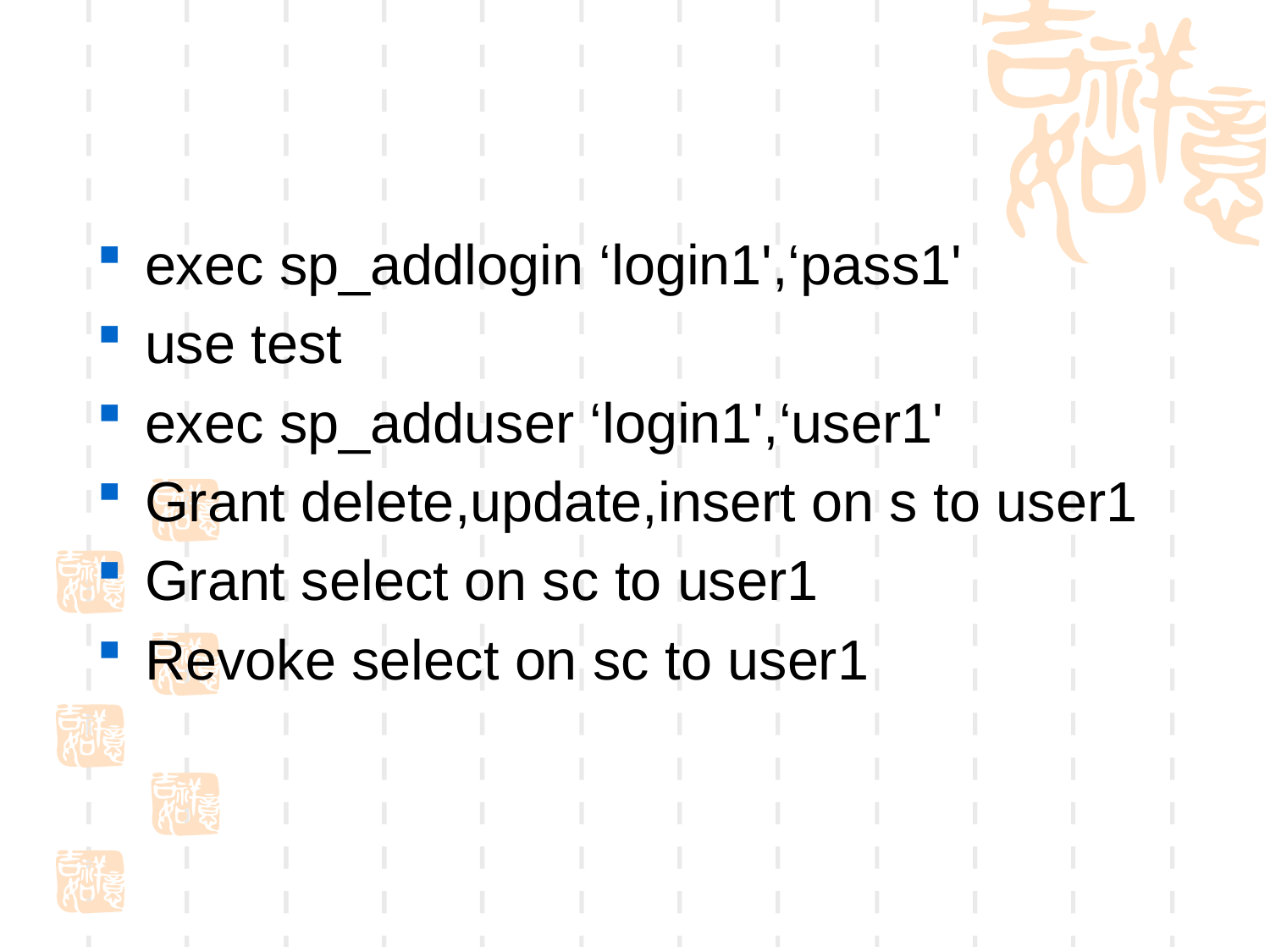

#
exec sp_addlogin ‘login1',‘pass1'
use test
exec sp_adduser ‘login1',‘user1'
Grant delete,update,insert on s to user1
Grant select on sc to user1
Revoke select on sc to user1